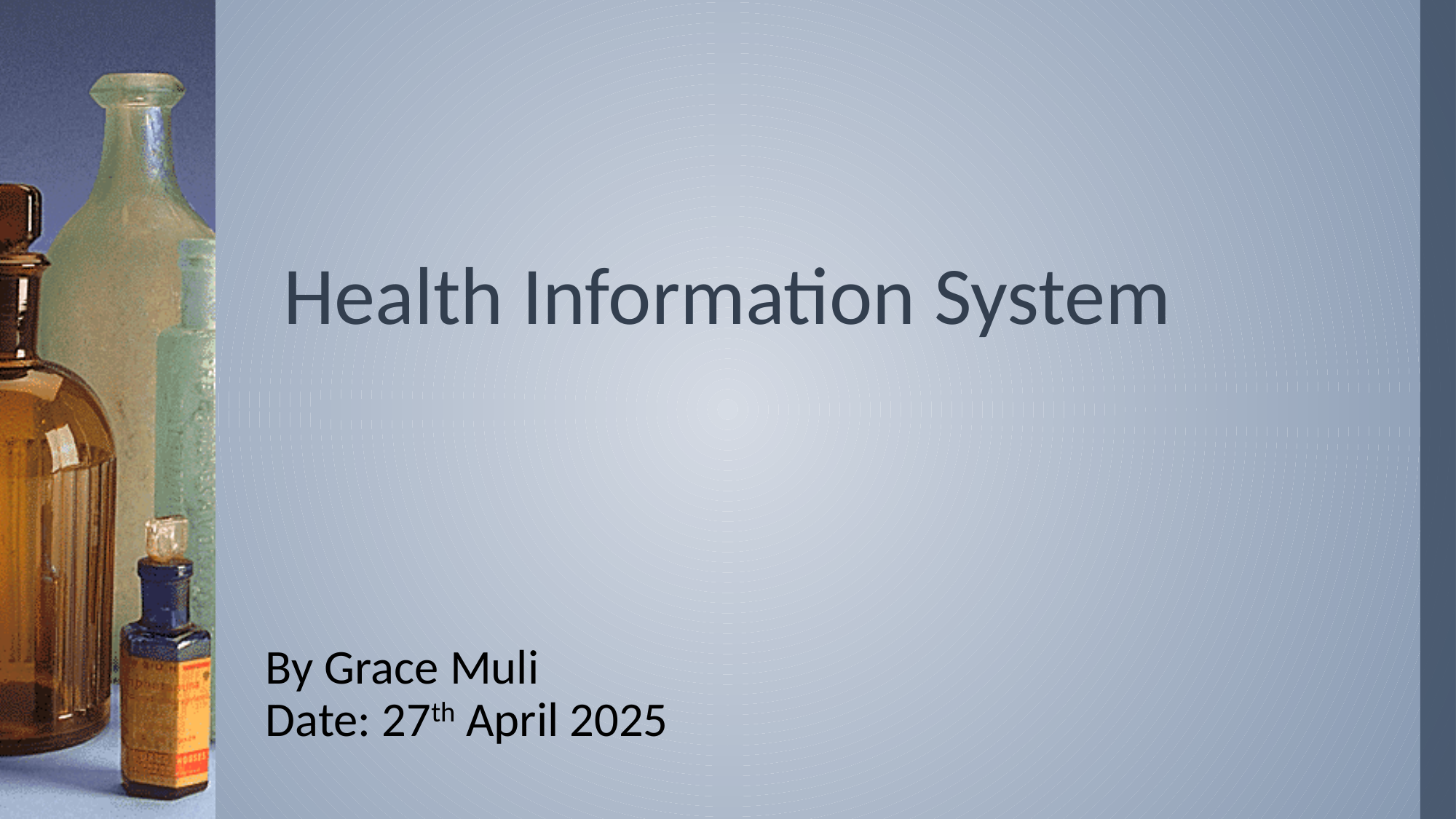

# Health Information System
By Grace Muli
Date: 27th April 2025